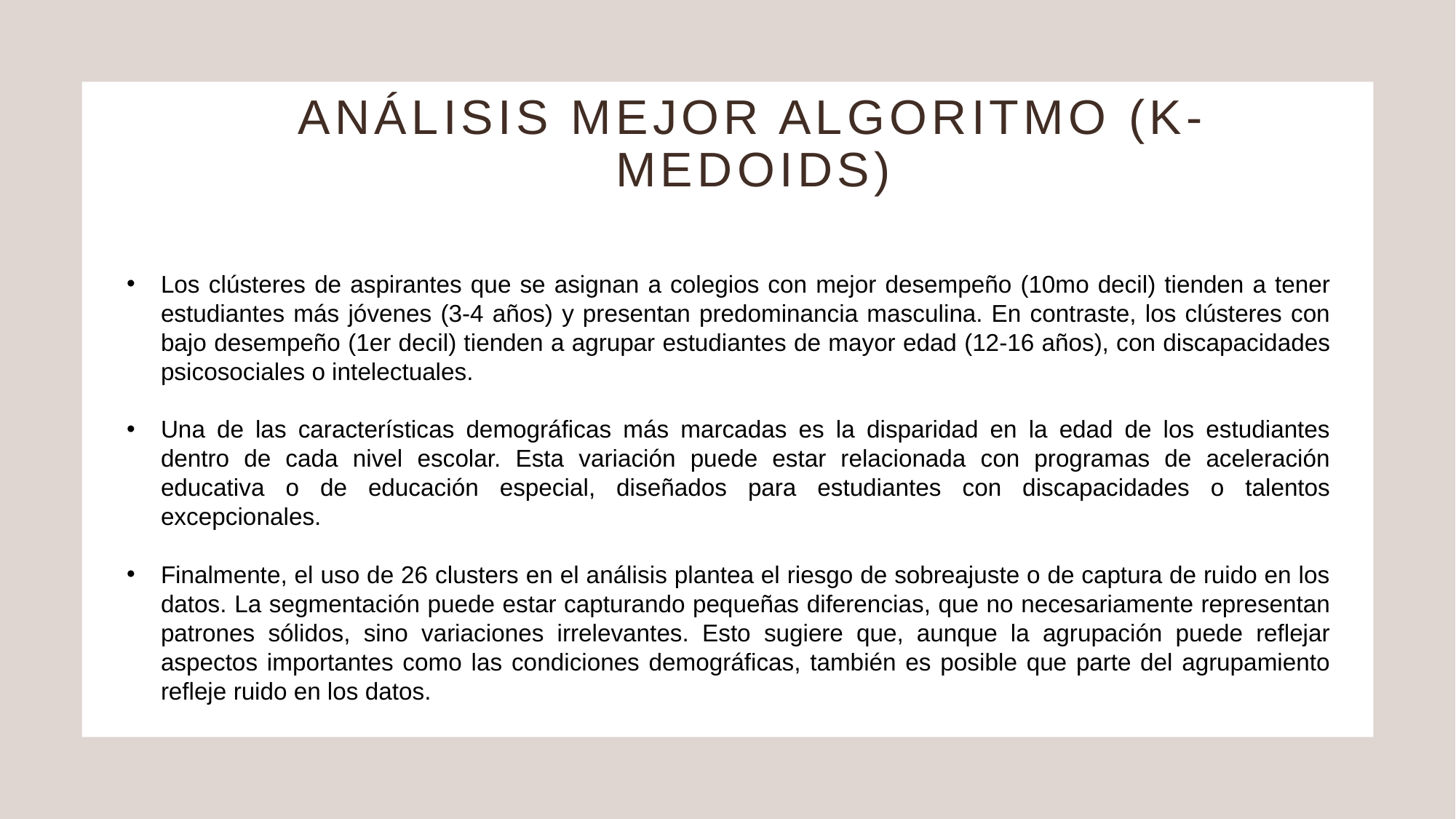

# Análisis mejor Algoritmo (K-Medoids)

Los clústeres de aspirantes que se asignan a colegios con mejor desempeño (10mo decil) tienden a tener estudiantes más jóvenes (3-4 años) y presentan predominancia masculina. En contraste, los clústeres con bajo desempeño (1er decil) tienden a agrupar estudiantes de mayor edad (12-16 años), con discapacidades psicosociales o intelectuales.

Una de las características demográficas más marcadas es la disparidad en la edad de los estudiantes dentro de cada nivel escolar. Esta variación puede estar relacionada con programas de aceleración educativa o de educación especial, diseñados para estudiantes con discapacidades o talentos excepcionales.

Finalmente, el uso de 26 clusters en el análisis plantea el riesgo de sobreajuste o de captura de ruido en los datos. La segmentación puede estar capturando pequeñas diferencias, que no necesariamente representan patrones sólidos, sino variaciones irrelevantes. Esto sugiere que, aunque la agrupación puede reflejar aspectos importantes como las condiciones demográficas, también es posible que parte del agrupamiento refleje ruido en los datos.